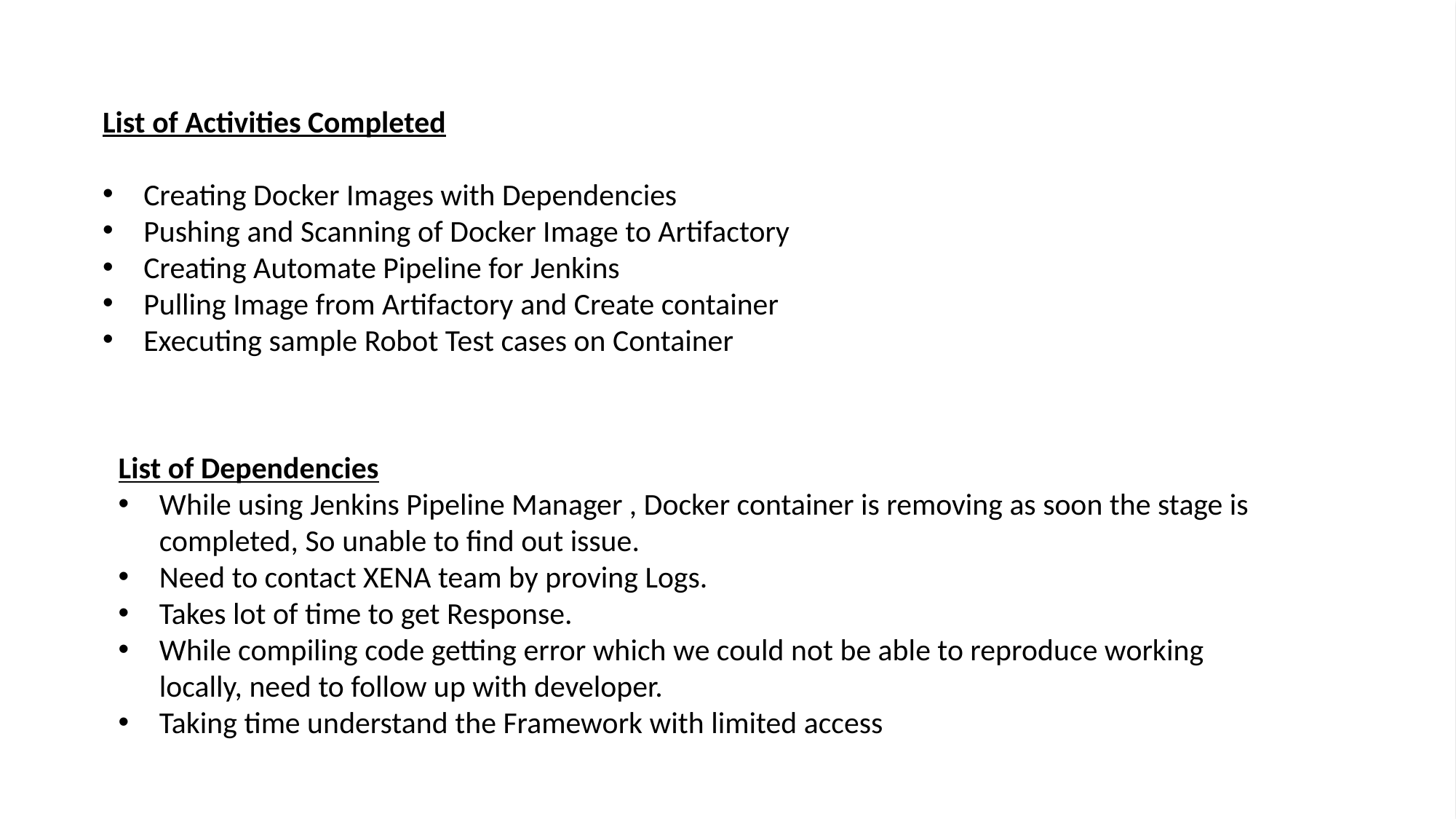

List of Activities Completed

Creating Docker Images with Dependencies
Pushing and Scanning of Docker Image to Artifactory
Creating Automate Pipeline for Jenkins
Pulling Image from Artifactory and Create container
Executing sample Robot Test cases on Container
List of Dependencies
While using Jenkins Pipeline Manager , Docker container is removing as soon the stage is completed, So unable to find out issue.
Need to contact XENA team by proving Logs.
Takes lot of time to get Response.
While compiling code getting error which we could not be able to reproduce working locally, need to follow up with developer.
Taking time understand the Framework with limited access